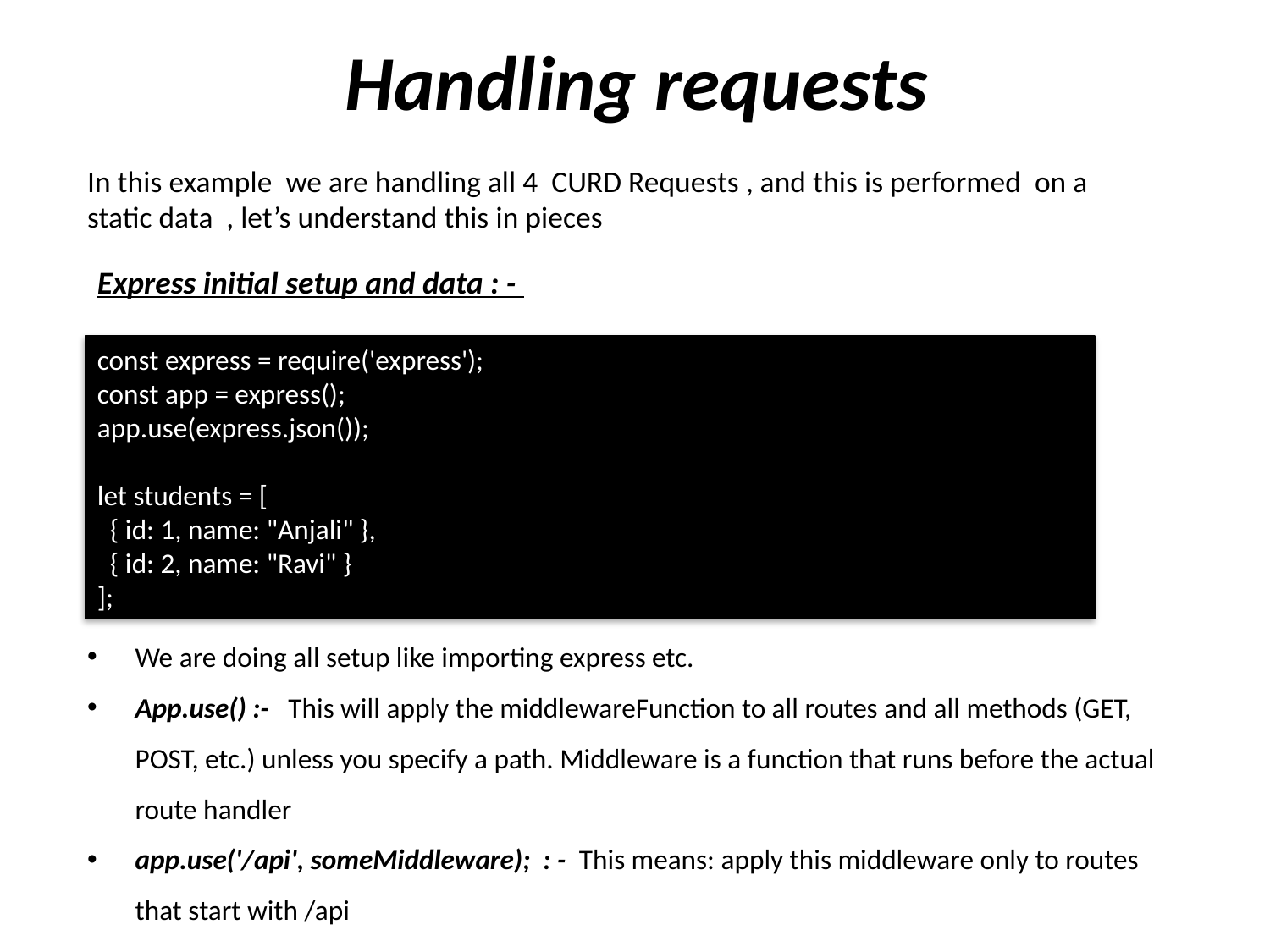

# Handling requests
In this example  we are handling all 4  CURD Requests , and this is performed  on a static data  , let’s understand this in pieces
Express initial setup and data : -
const express = require('express');
const app = express();
app.use(express.json());

let students = [
  { id: 1, name: "Anjali" },
  { id: 2, name: "Ravi" }
];
We are doing all setup like importing express etc.
App.use() :-   This will apply the middlewareFunction to all routes and all methods (GET, POST, etc.) unless you specify a path. Middleware is a function that runs before the actual route handler
app.use('/api', someMiddleware);  : -  This means: apply this middleware only to routes that start with /api